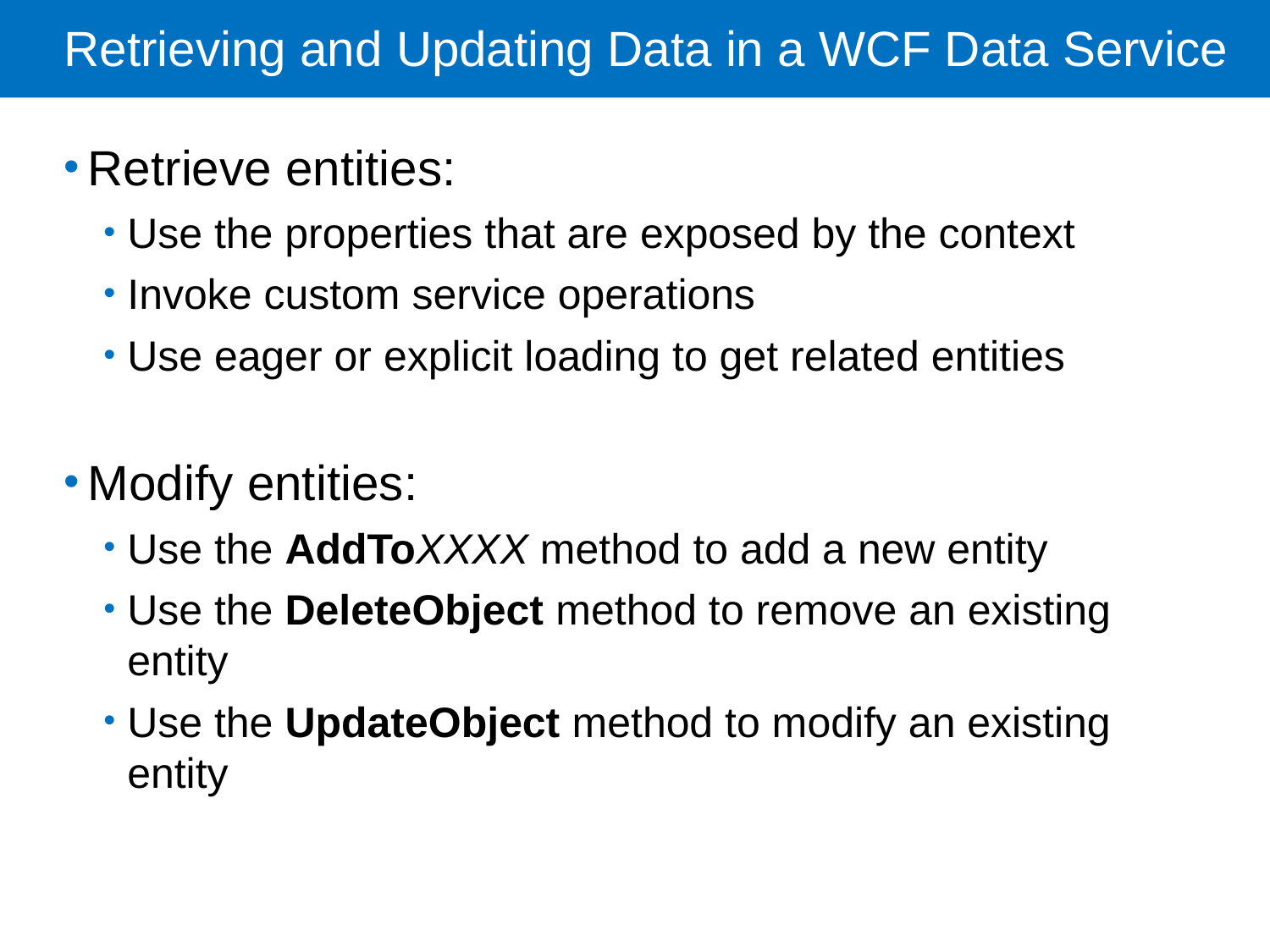

# Retrieving and Updating Data in a WCF Data Service
Retrieve entities:
Use the properties that are exposed by the context
Invoke custom service operations
Use eager or explicit loading to get related entities

Modify entities:
Use the AddToXXXX method to add a new entity
Use the DeleteObject method to remove an existing entity
Use the UpdateObject method to modify an existing entity